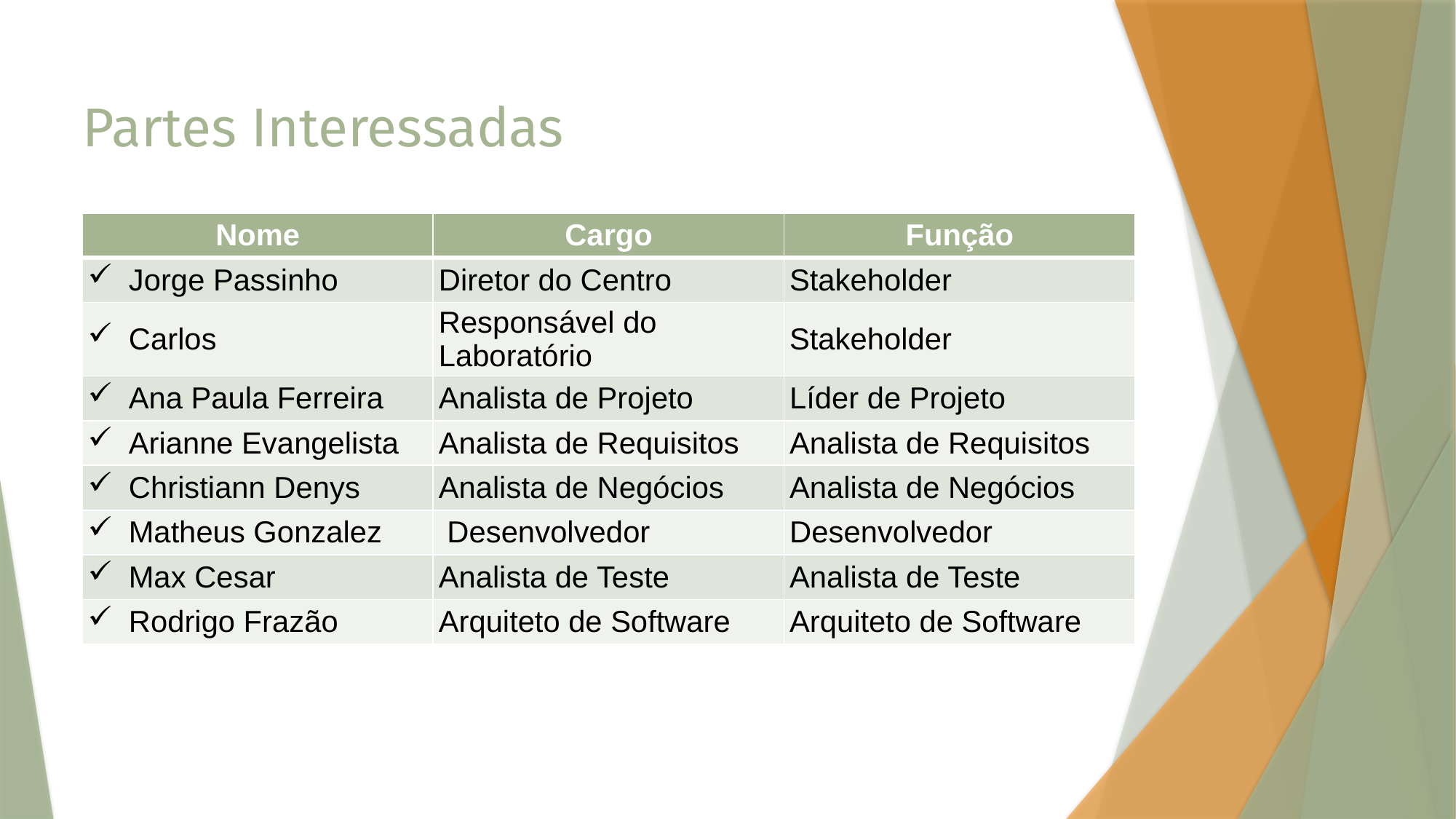

# Partes Interessadas
| Nome | Cargo | Função |
| --- | --- | --- |
| Jorge Passinho | Diretor do Centro | Stakeholder |
| Carlos | Responsável do Laboratório | Stakeholder |
| Ana Paula Ferreira | Analista de Projeto | Líder de Projeto |
| Arianne Evangelista | Analista de Requisitos | Analista de Requisitos |
| Christiann Denys | Analista de Negócios | Analista de Negócios |
| Matheus Gonzalez | Desenvolvedor | Desenvolvedor |
| Max Cesar | Analista de Teste | Analista de Teste |
| Rodrigo Frazão | Arquiteto de Software | Arquiteto de Software |